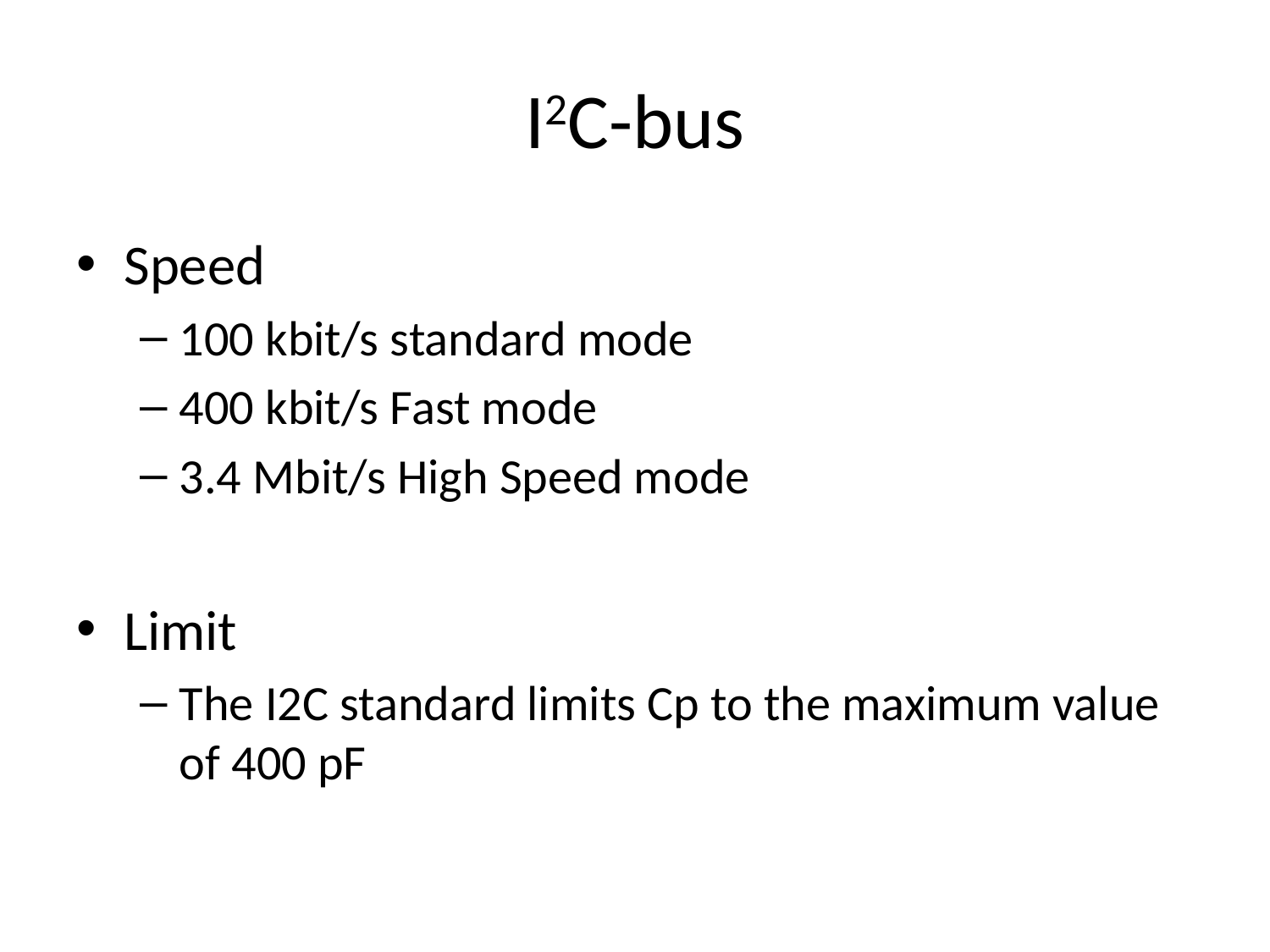

# I2C-bus
Speed
100 kbit/s standard mode
400 kbit/s Fast mode
3.4 Mbit/s High Speed mode

Limit
The I2C standard limits Cp to the maximum value of 400 pF